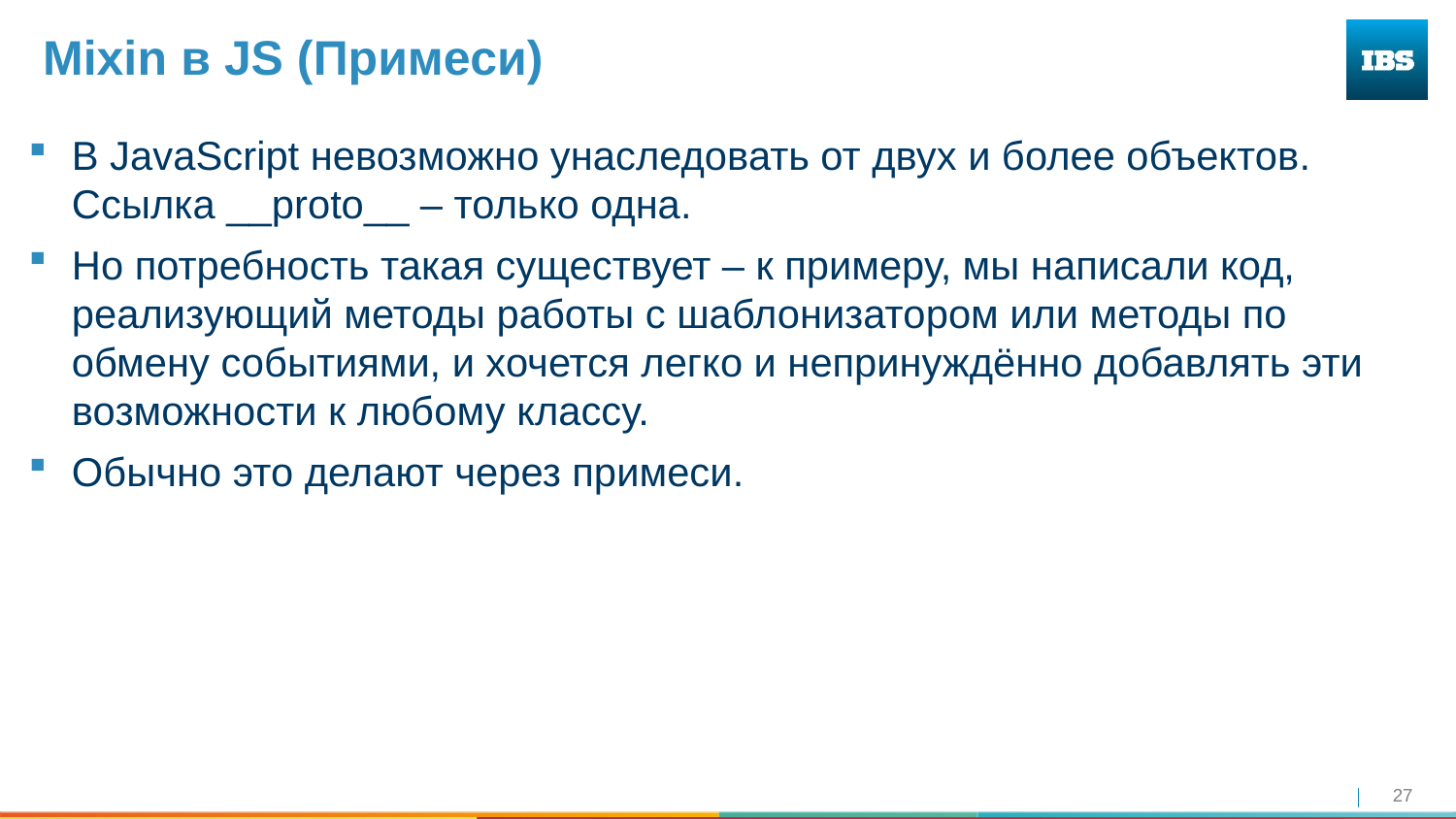

# Mixin в JS (Примеси)
В JavaScript невозможно унаследовать от двух и более объектов. Ссылка __proto__ – только одна.
Но потребность такая существует – к примеру, мы написали код, реализующий методы работы с шаблонизатором или методы по обмену событиями, и хочется легко и непринуждённо добавлять эти возможности к любому классу.
Обычно это делают через примеси.